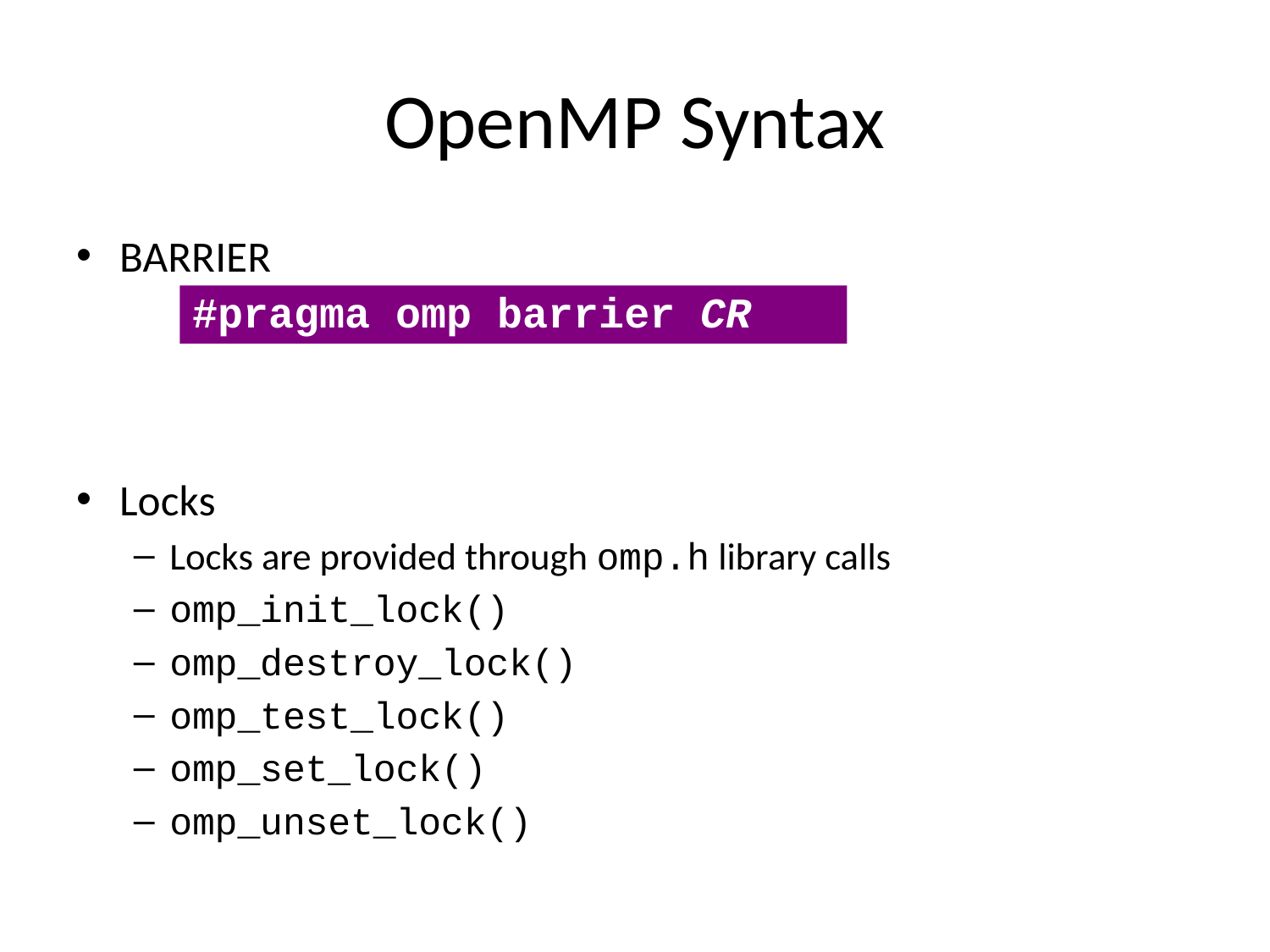

# OpenMP Syntax
BARRIER

Locks
Locks are provided through omp.h library calls
omp_init_lock()
omp_destroy_lock()
omp_test_lock()
omp_set_lock()
omp_unset_lock()
#pragma omp barrier CR